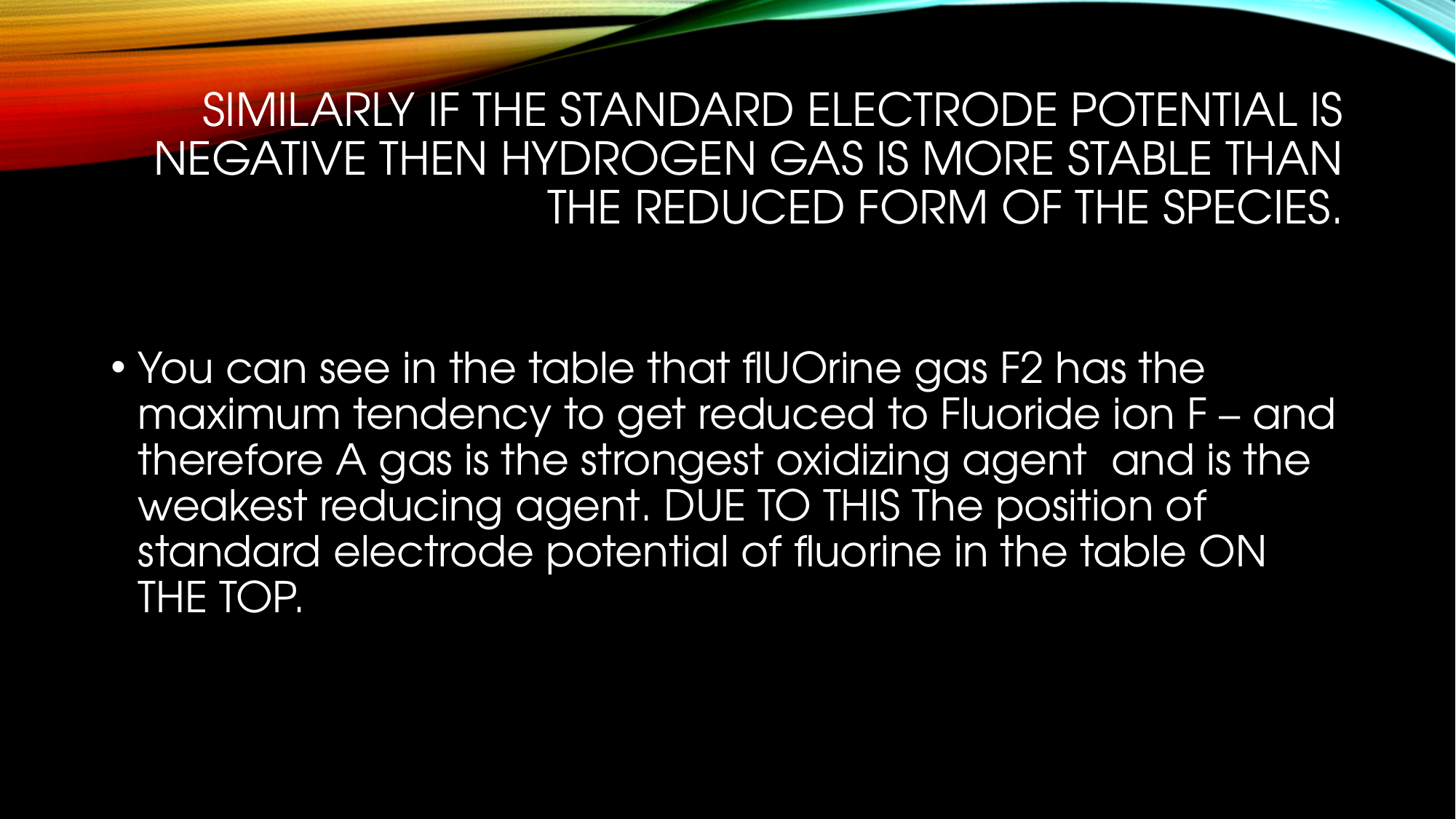

# Similarly if the standard electrode potential is negative then hydrogen gas is more stable than the reduced form of the species.
You can see in the table that flUOrine gas F2 has the maximum tendency to get reduced to Fluoride ion F – and therefore A gas is the strongest oxidizing agent  and is the weakest reducing agent. DUE TO THIS The position of standard electrode potential of fluorine in the table ON THE TOP.